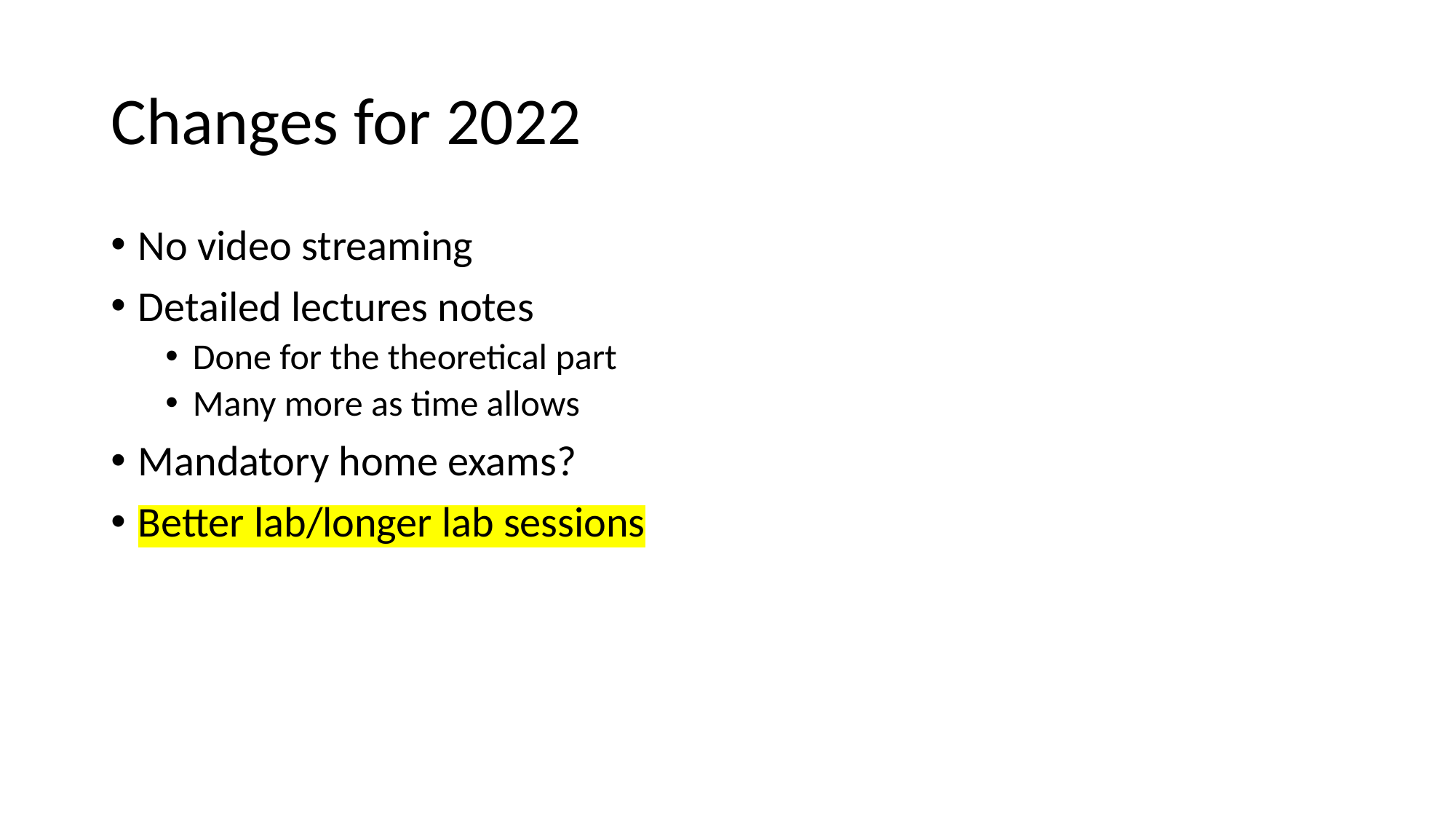

# Changes for 2022
No video streaming
Detailed lectures notes
Done for the theoretical part
Many more as time allows
Mandatory home exams?
Better lab/longer lab sessions